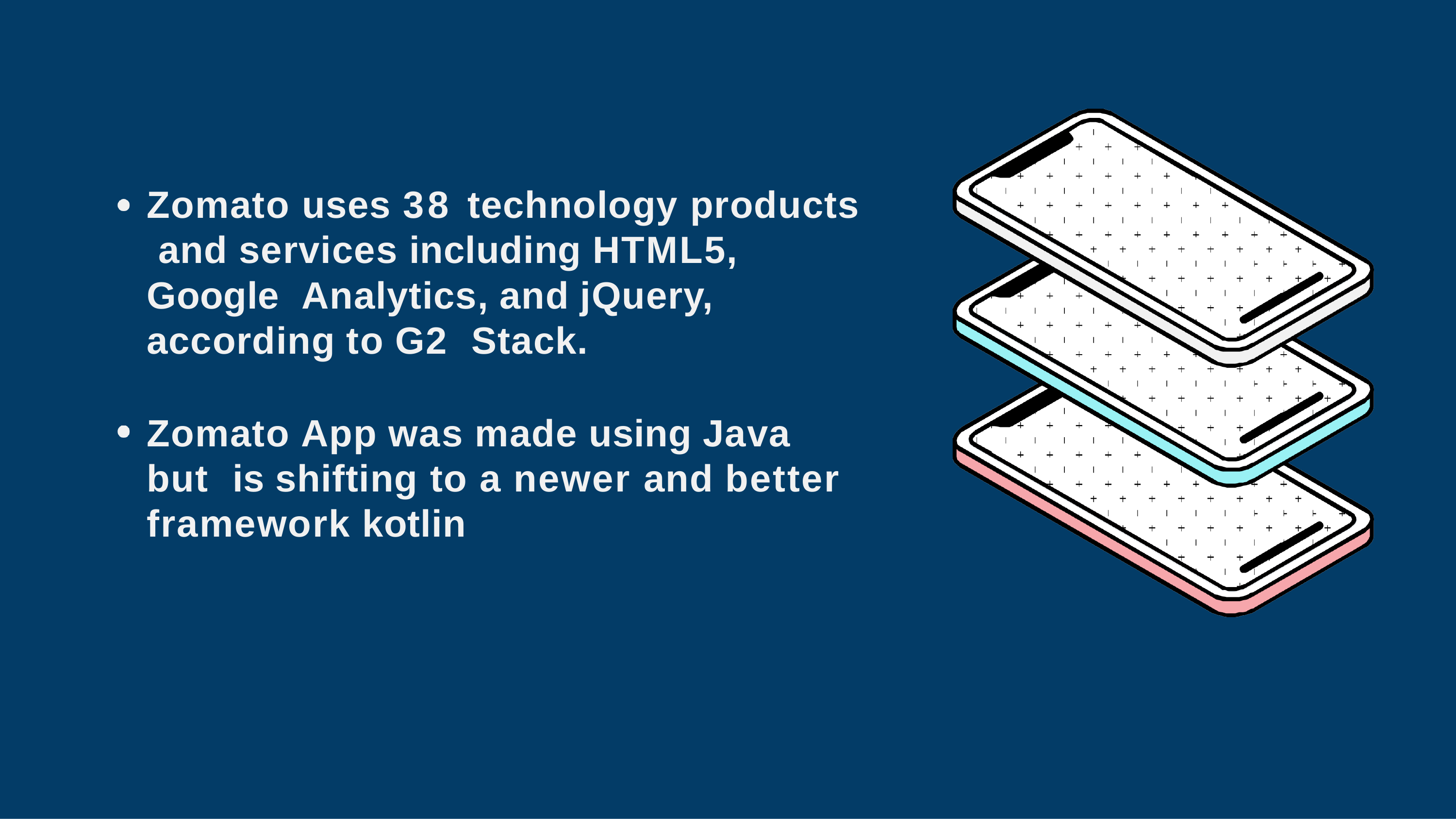

Zomato uses 38 technology products  and services including HTML5, Google  Analytics, and jQuery, according to G2  Stack.

Zomato App was made using Java but  is shifting to a newer and better  framework kotlin